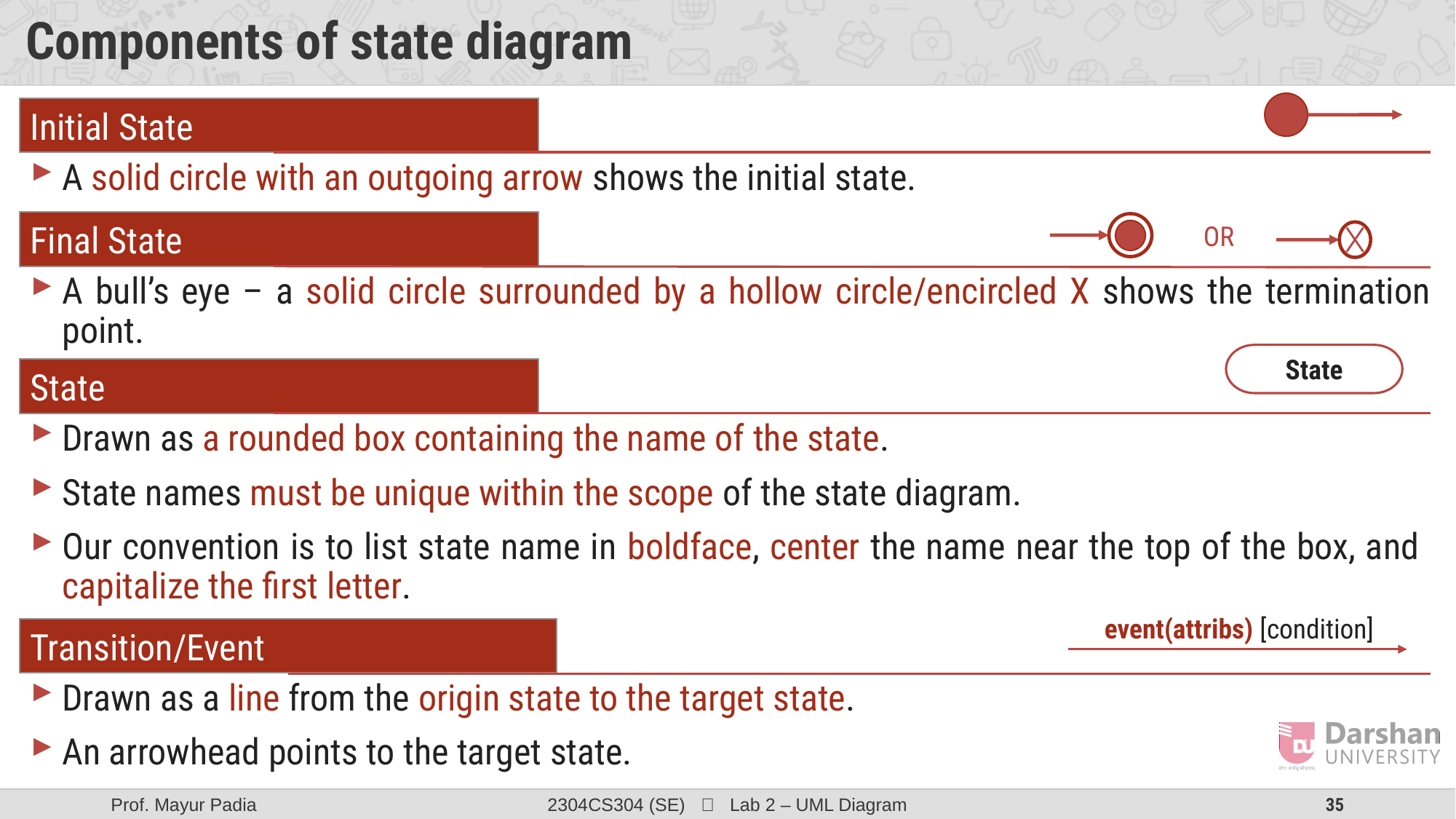

# Components of state diagram

Initial State
A solid circle with an outgoing arrow shows the initial state.

Final State

OR

A bull’s eye – a solid circle surrounded by a hollow circle/encircled X shows the termination point.
State
State
Drawn as a rounded box containing the name of the state.
State names must be unique within the scope of the state diagram.
Our convention is to list state name in boldface, center the name near the top of the box, and capitalize the first letter.
event(attribs) [condition]
Transition/Event
Drawn as a line from the origin state to the target state.
An arrowhead points to the target state.